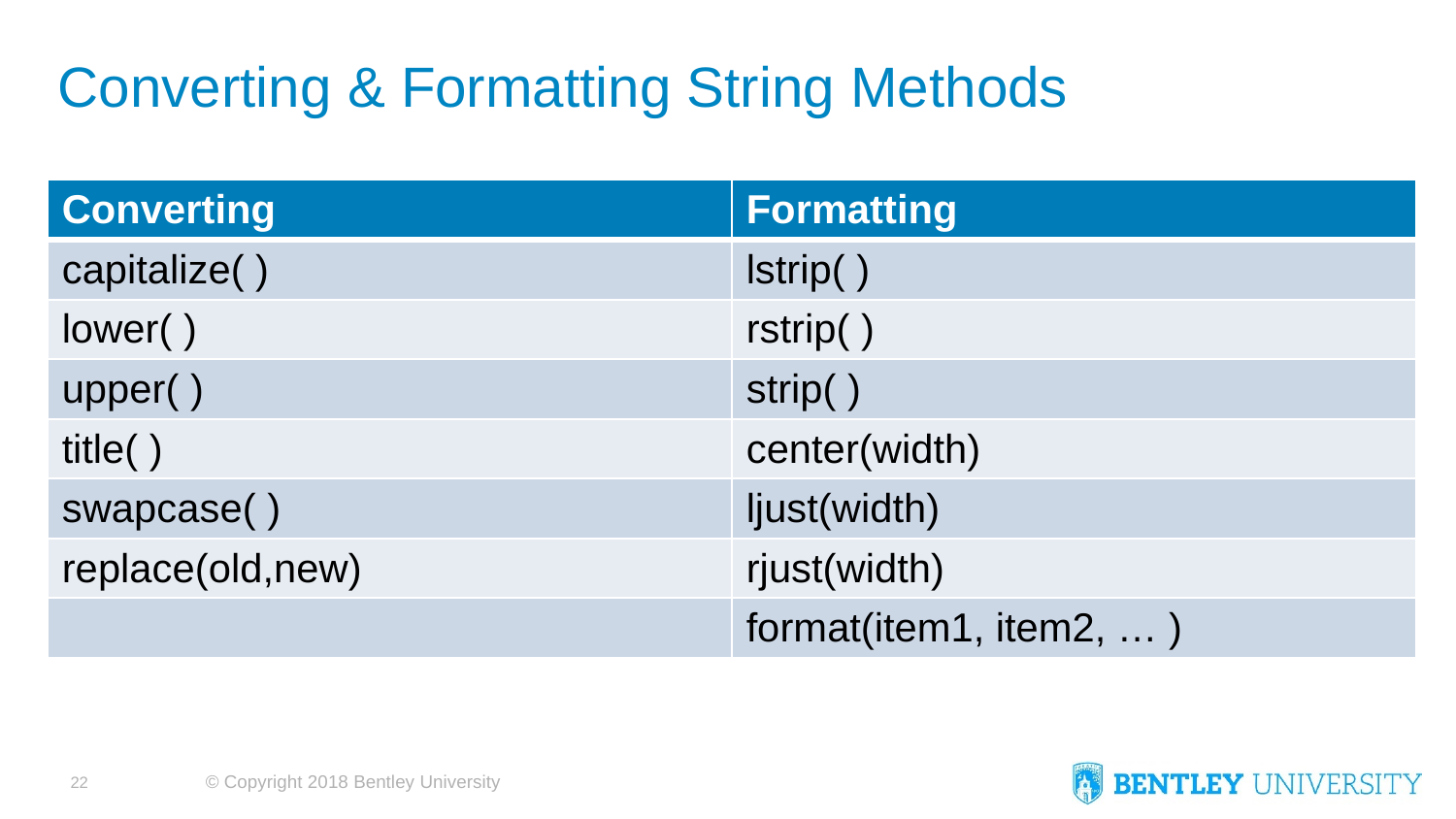

# Converting & Formatting String Methods
| Converting | Formatting |
| --- | --- |
| capitalize( ) | lstrip( ) |
| lower( ) | rstrip( ) |
| upper( ) | strip( ) |
| title( ) | center(width) |
| swapcase( ) | ljust(width) |
| replace(old,new) | rjust(width) |
|  | format(item1, item2, … ) |